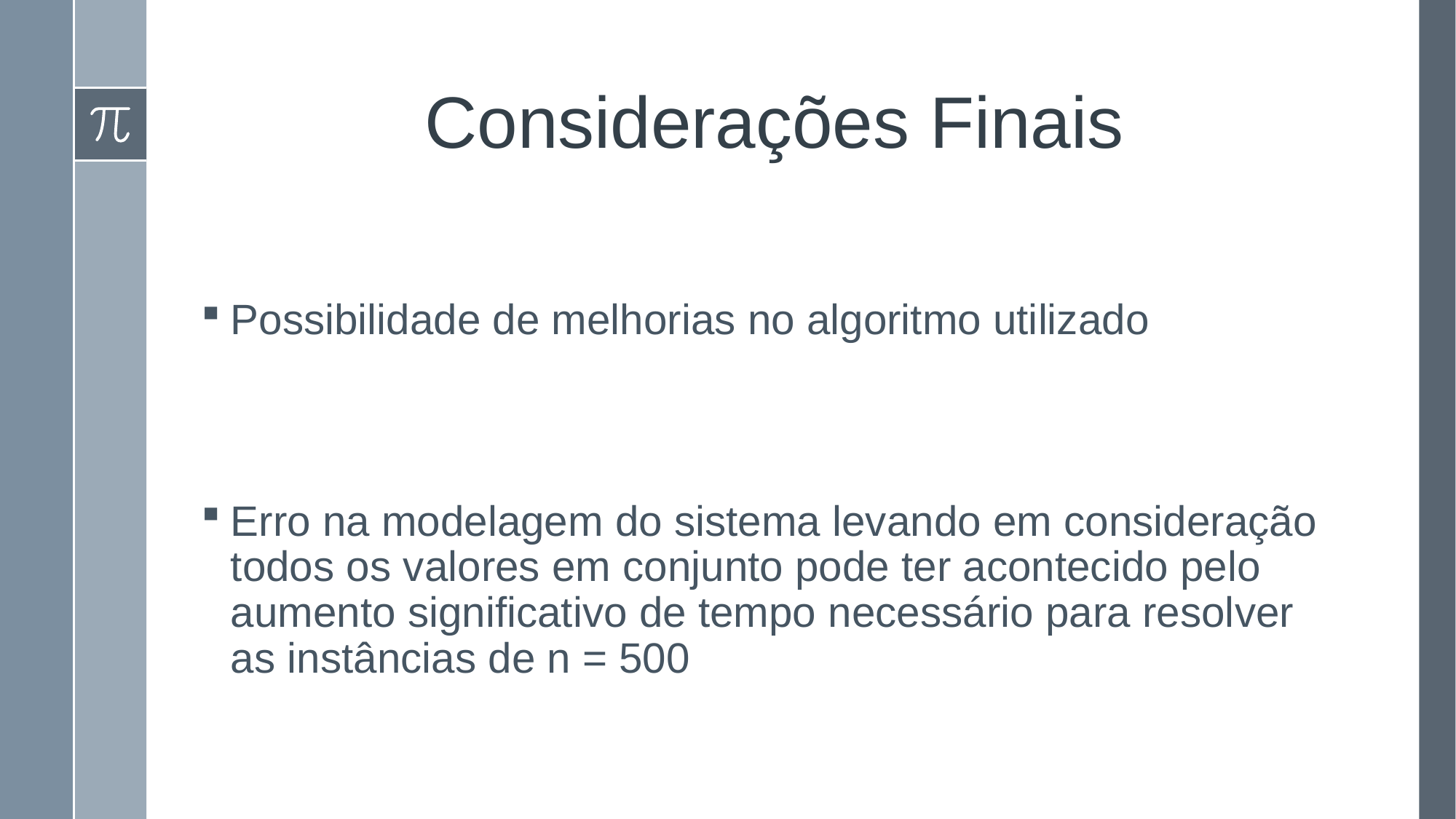

# Considerações Finais

Possibilidade de melhorias no algoritmo utilizado

Erro na modelagem do sistema levando em consideração todos os valores em conjunto pode ter acontecido pelo aumento significativo de tempo necessário para resolver as instâncias de n = 500